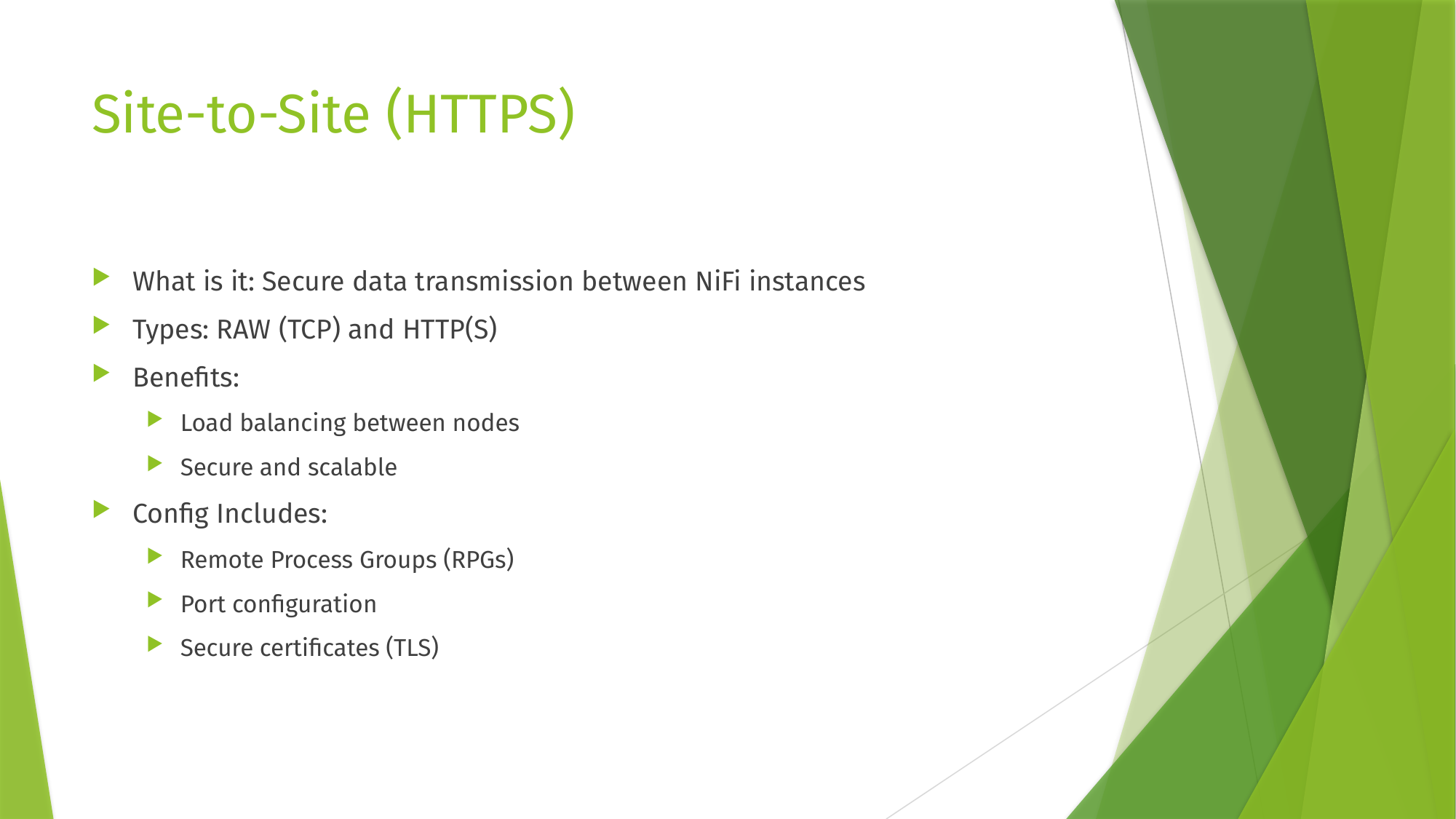

# Site-to-Site (HTTPS)
What is it: Secure data transmission between NiFi instances
Types: RAW (TCP) and HTTP(S)
Benefits:
Load balancing between nodes
Secure and scalable
Config Includes:
Remote Process Groups (RPGs)
Port configuration
Secure certificates (TLS)